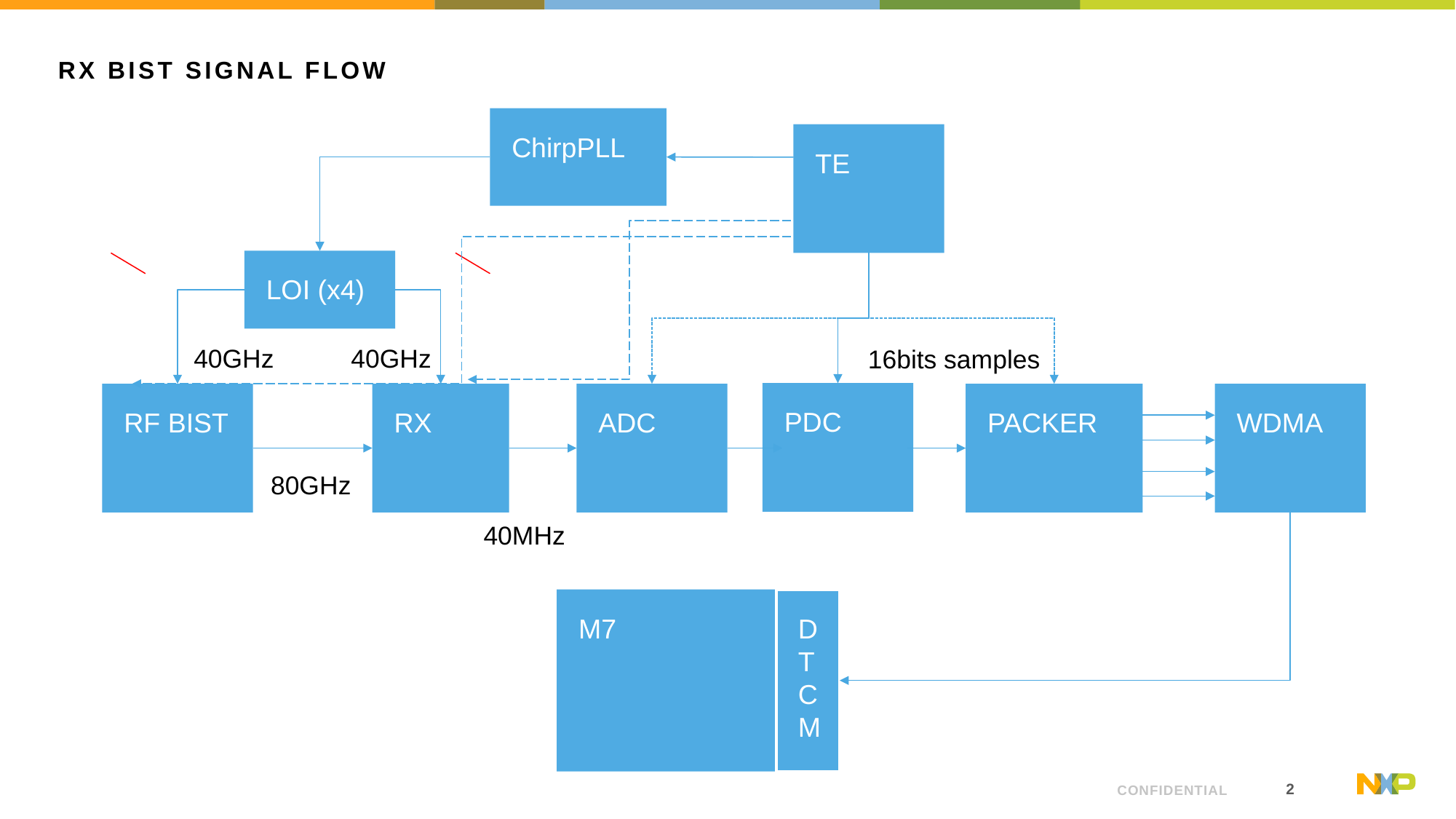

# RX BIST Signal FLOW
ChirpPLL
TE
LOI (x4)
40GHz
40GHz
16bits samples
PDC
RF BIST
RX
ADC
PACKER
WDMA
80GHz
40MHz
M7
DTCM